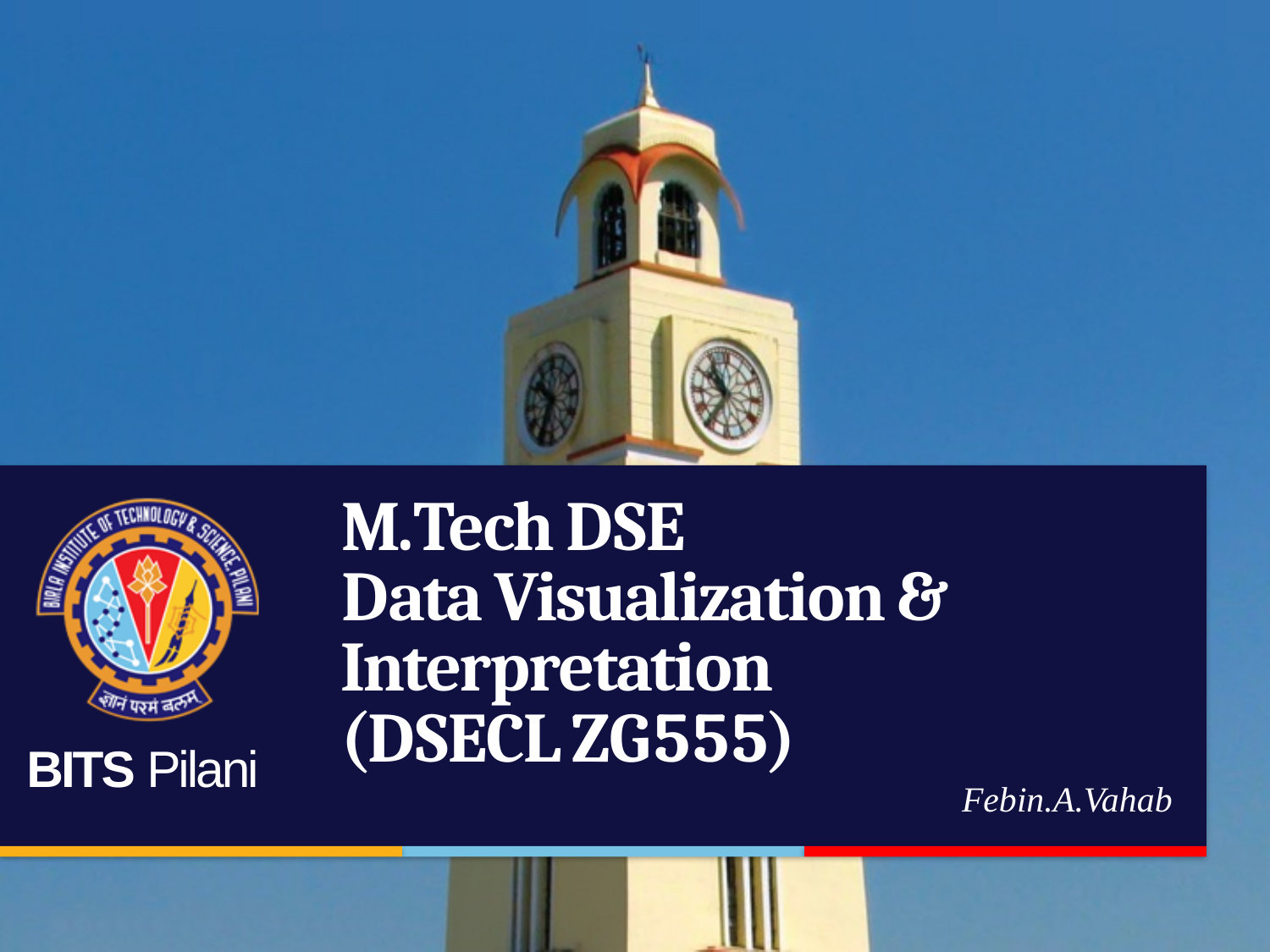

# M.Tech DSE Data Visualization & Interpretation (DSECL ZG555)
Febin.A.Vahab